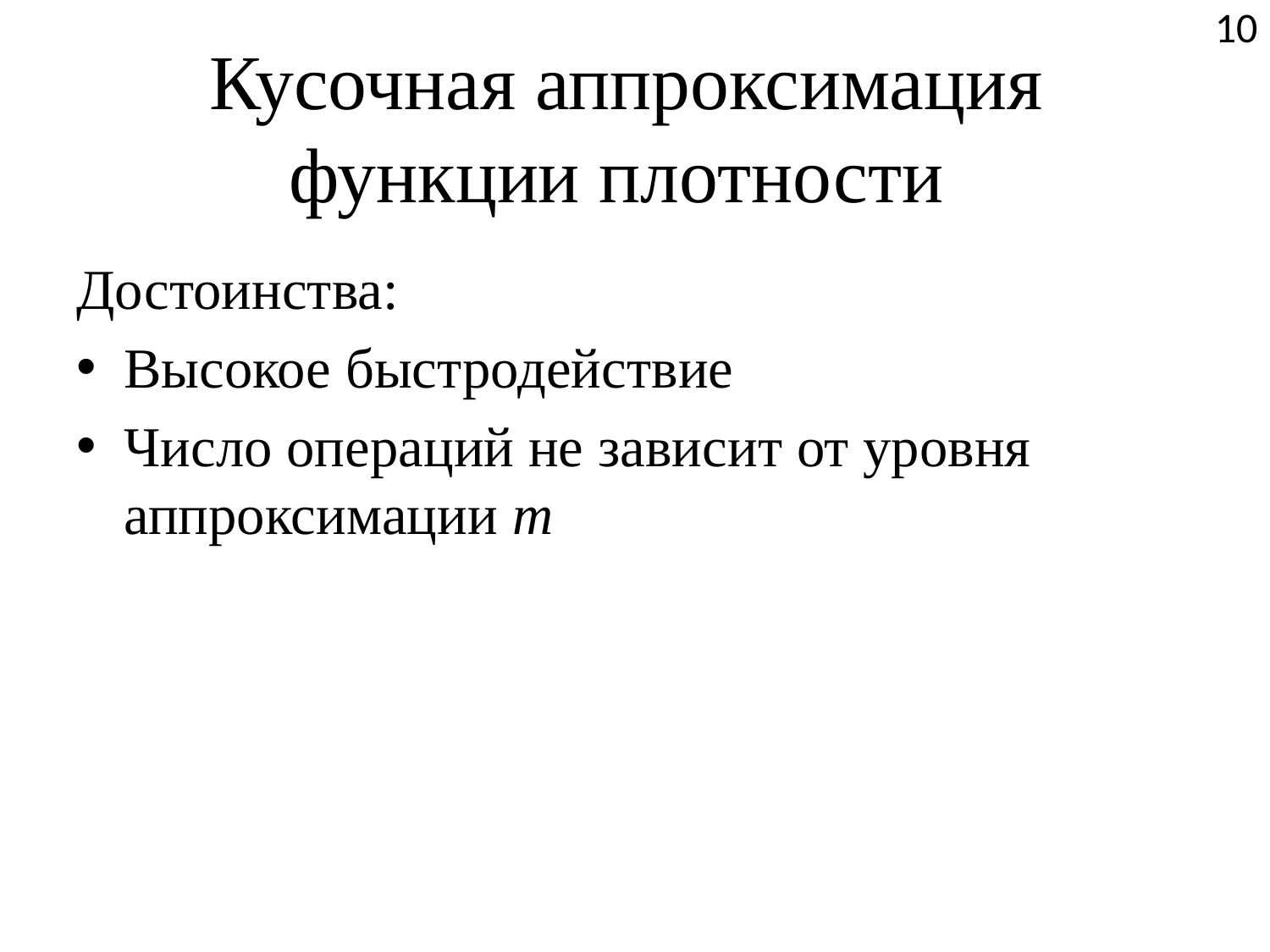

10
# Кусочная аппроксимация функции плотности
Достоинства:
Высокое быстродействие
Число операций не зависит от уровня аппроксимации m